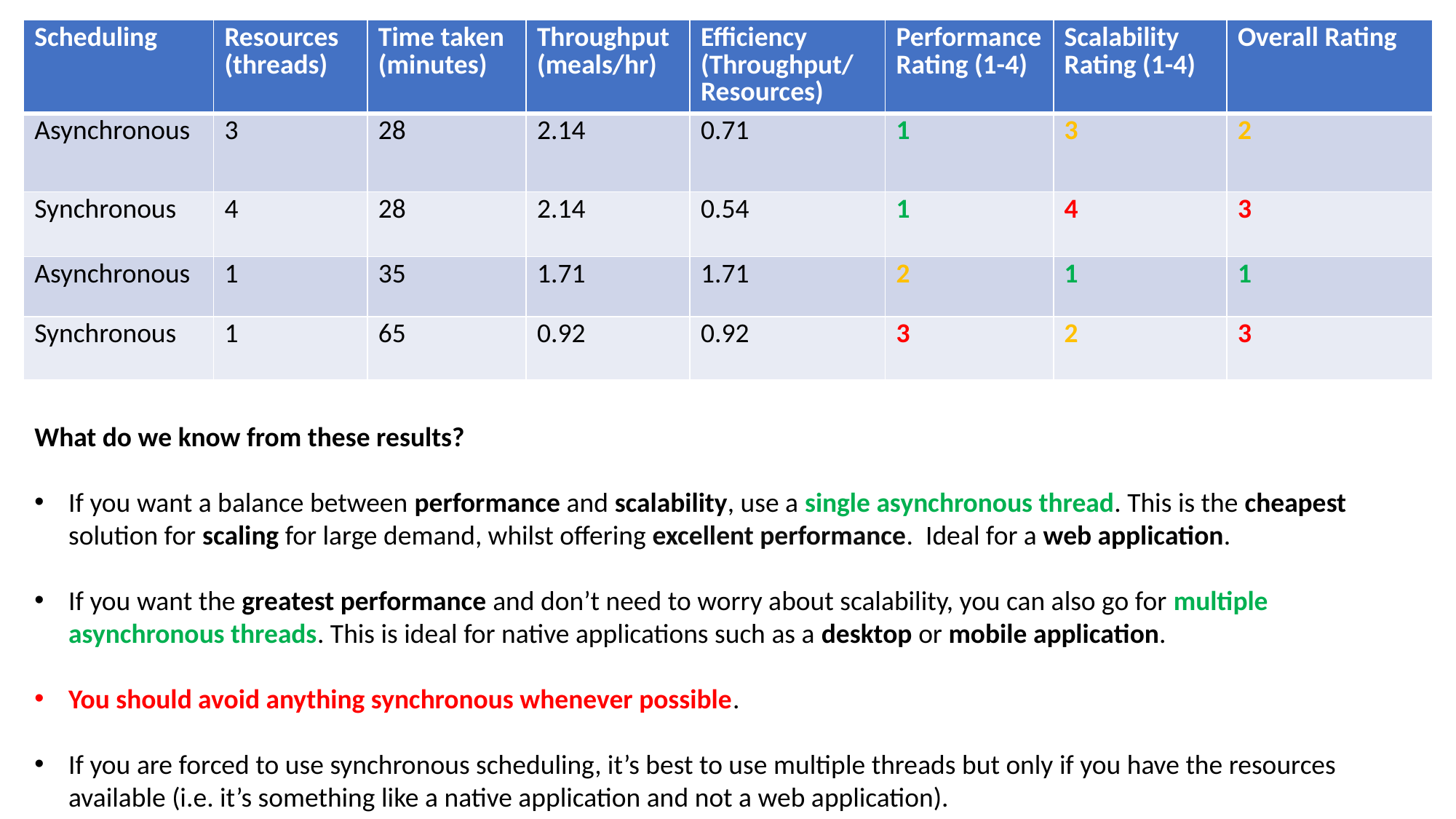

| Scheduling | Resources (threads) | Time taken (minutes) | Throughput (meals/hr) | Efficiency (Throughput/Resources) | Performance Rating (1-4) | Scalability Rating (1-4) | Overall Rating |
| --- | --- | --- | --- | --- | --- | --- | --- |
| Asynchronous | 3 | 28 | 2.14 | 0.71 | 1 | 3 | 2 |
| Synchronous | 4 | 28 | 2.14 | 0.54 | 1 | 4 | 3 |
| Asynchronous | 1 | 35 | 1.71 | 1.71 | 2 | 1 | 1 |
| Synchronous | 1 | 65 | 0.92 | 0.92 | 3 | 2 | 3 |
What do we know from these results?

If you want a balance between performance and scalability, use a single asynchronous thread. This is the cheapest solution for scaling for large demand, whilst offering excellent performance.  Ideal for a web application.
If you want the greatest performance and don’t need to worry about scalability, you can also go for multiple asynchronous threads. This is ideal for native applications such as a desktop or mobile application.

You should avoid anything synchronous whenever possible.

If you are forced to use synchronous scheduling, it’s best to use multiple threads but only if you have the resources available (i.e. it’s something like a native application and not a web application).